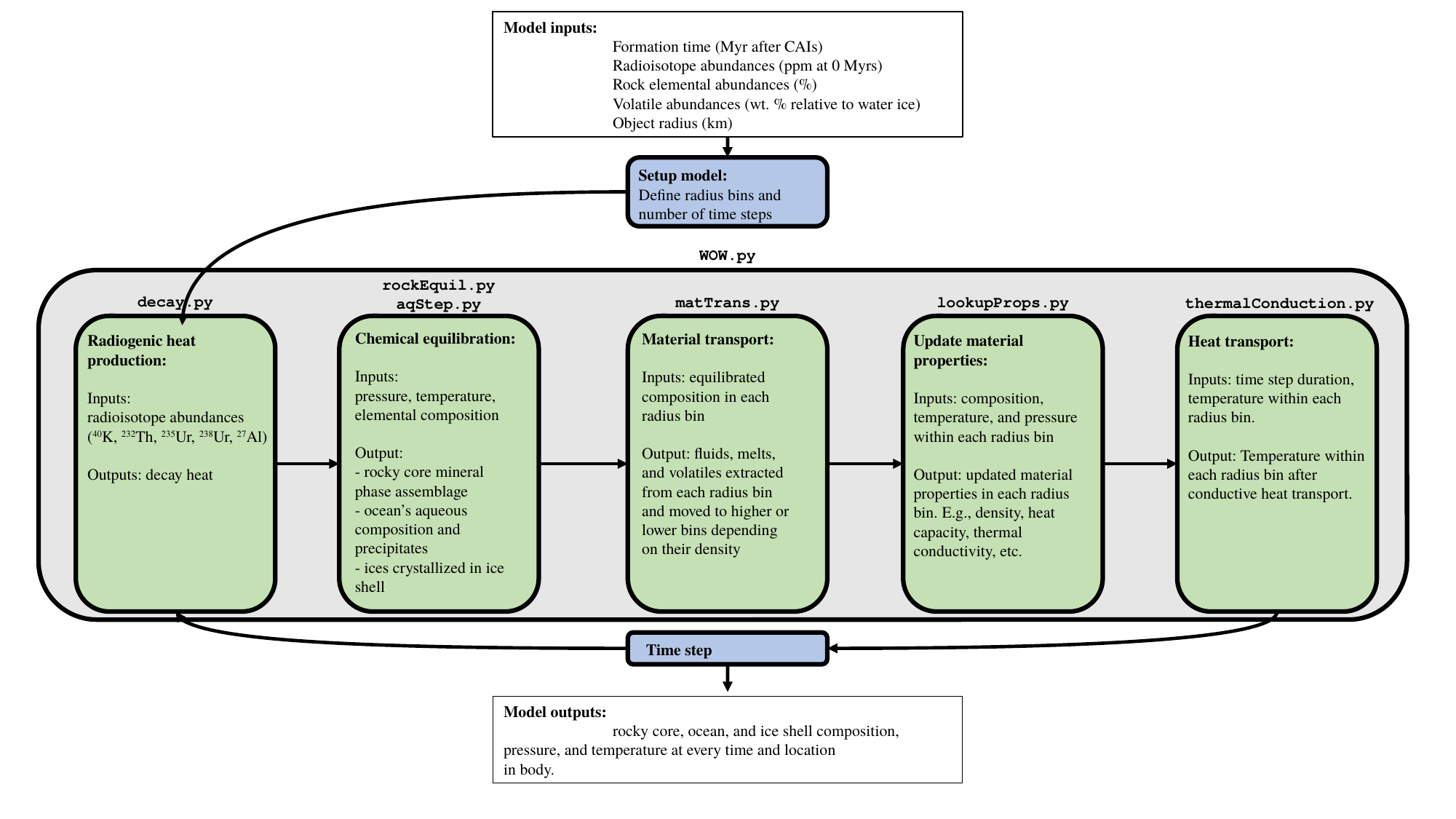

Model inputs:
	Formation time (Myr after CAIs)
	Radioisotope abundances (ppm at 0 Myrs)
	Rock elemental abundances (%)
	Volatile abundances (wt. % relative to water ice)
	Object radius (km)

Setup model:
Define radius bins and number of time steps
WOW.py
rockEquil.py
aqStep.py

decay.py
lookupProps.py
matTrans.py
thermalConduction.py

Chemical equilibration:

Inputs:
pressure, temperature, elemental composition

Output:
- rocky core mineral phase assemblage
- ocean’s aqueous composition and precipitates
- ices crystallized in ice shell
Material transport:

Inputs: equilibrated composition in each radius bin

Output: fluids, melts, and volatiles extracted from each radius bin and moved to higher or lower bins depending on their density
Radiogenic heat production:

Inputs:
radioisotope abundances (40K, 232Th, 235Ur, 238Ur, 27Al)

Outputs: decay heat
Update material properties:

Inputs: composition, temperature, and pressure within each radius bin

Output: updated material properties in each radius bin. E.g., density, heat capacity, thermal conductivity, etc.
Heat transport:

Inputs: time step duration, temperature within each radius bin.

Output: Temperature within each radius bin after conductive heat transport.

Time step

Model outputs:
	rocky core, ocean, and ice shell composition, 	pressure, and temperature at every time and location 	in body.